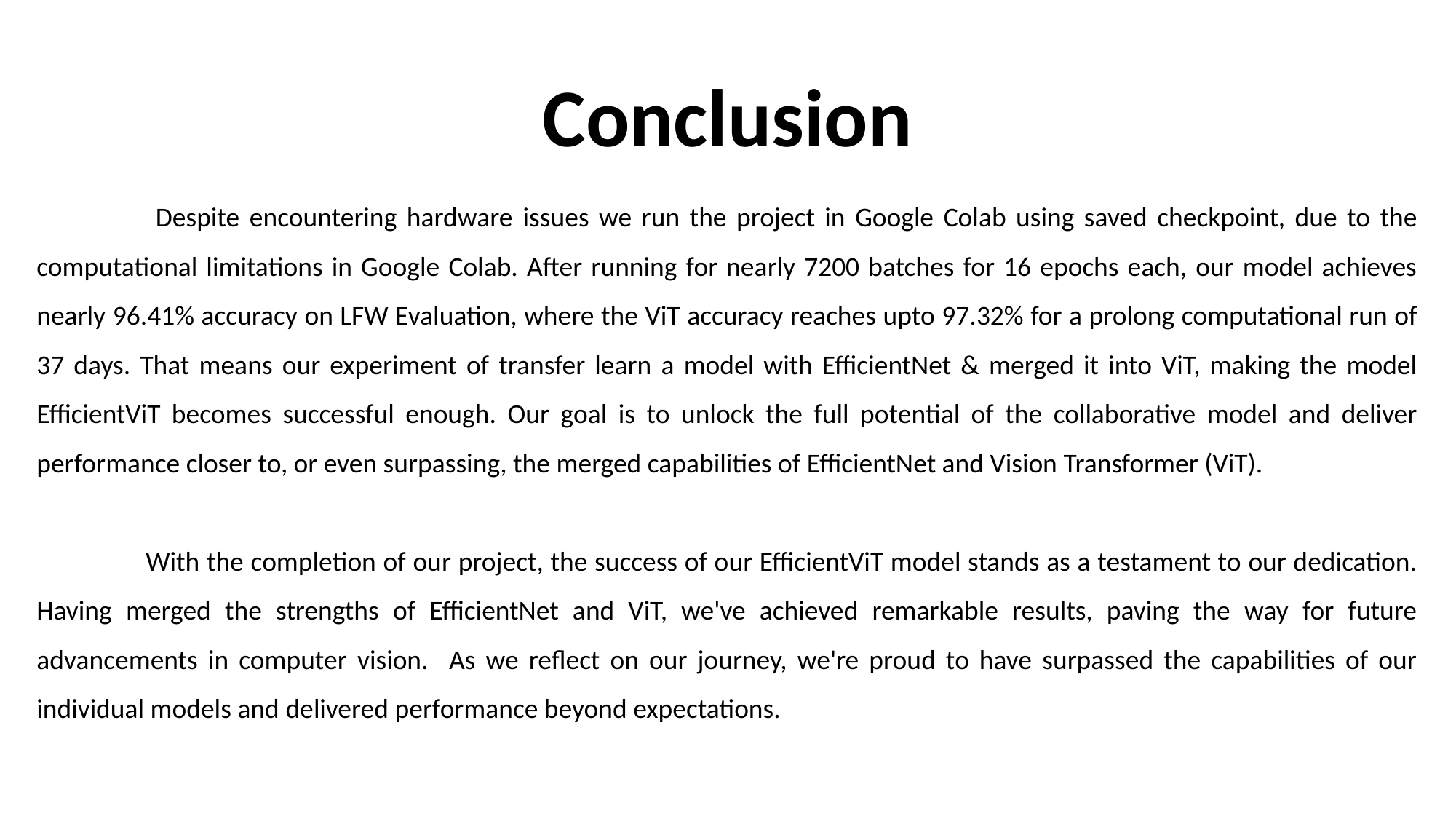

Conclusion
	 Despite encountering hardware issues we run the project in Google Colab using saved checkpoint, due to the computational limitations in Google Colab. After running for nearly 7200 batches for 16 epochs each, our model achieves nearly 96.41% accuracy on LFW Evaluation, where the ViT accuracy reaches upto 97.32% for a prolong computational run of 37 days. That means our experiment of transfer learn a model with EfficientNet & merged it into ViT, making the model EfficientViT becomes successful enough. Our goal is to unlock the full potential of the collaborative model and deliver performance closer to, or even surpassing, the merged capabilities of EfficientNet and Vision Transformer (ViT).

	With the completion of our project, the success of our EfficientViT model stands as a testament to our dedication. Having merged the strengths of EfficientNet and ViT, we've achieved remarkable results, paving the way for future advancements in computer vision.  As we reflect on our journey, we're proud to have surpassed the capabilities of our individual models and delivered performance beyond expectations.